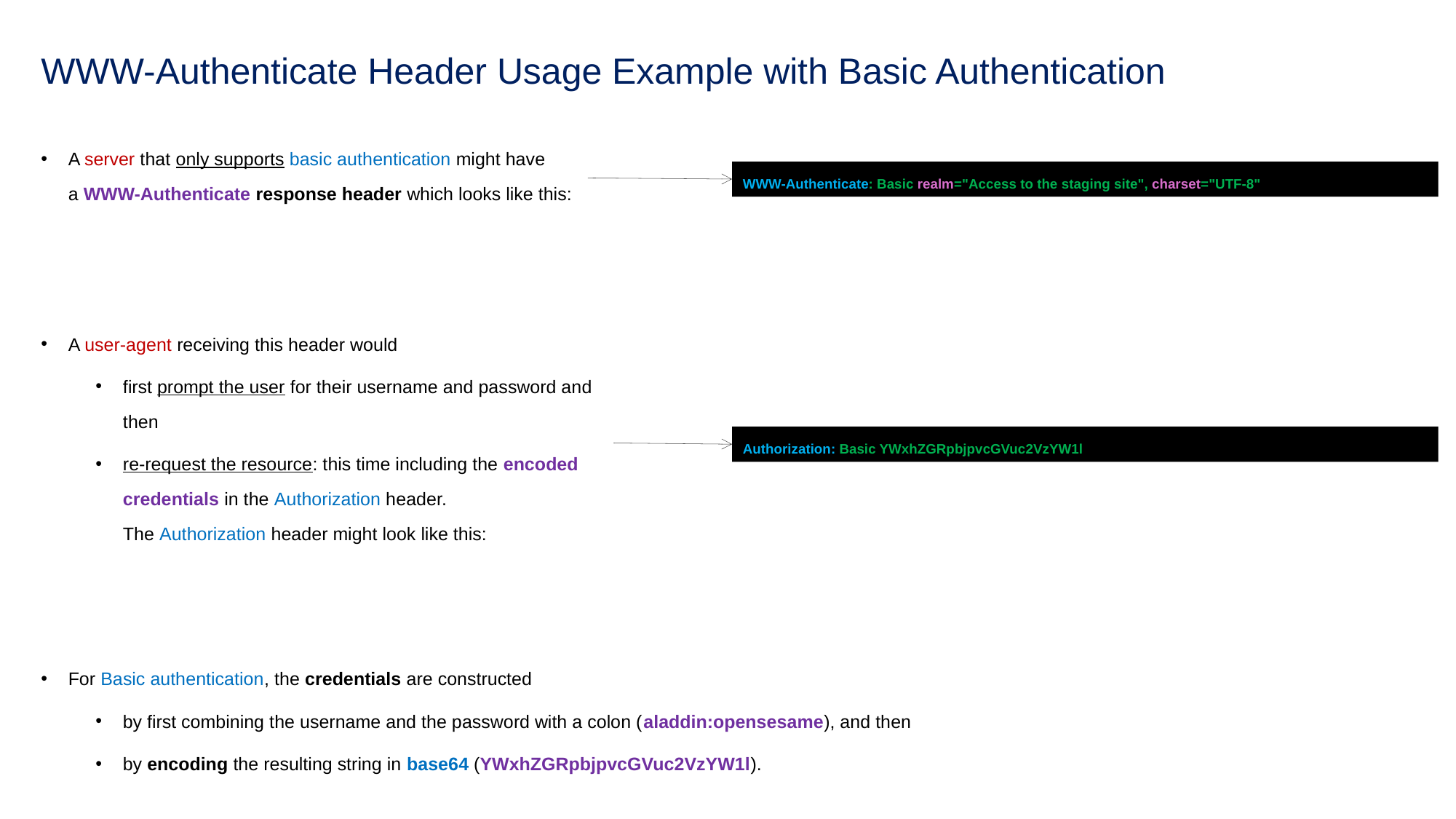

# WWW-Authenticate Header Usage Example with Basic Authentication
A server that only supports basic authentication might have a WWW-Authenticate response header which looks like this:
WWW-Authenticate: Basic realm="Access to the staging site", charset="UTF-8"
A user-agent receiving this header would
first prompt the user for their username and password and then
re-request the resource: this time including the encoded credentials in the Authorization header. The Authorization header might look like this:
Authorization: Basic YWxhZGRpbjpvcGVuc2VzYW1l
For Basic authentication, the credentials are constructed
by first combining the username and the password with a colon (aladdin:opensesame), and then
by encoding the resulting string in base64 (YWxhZGRpbjpvcGVuc2VzYW1l).